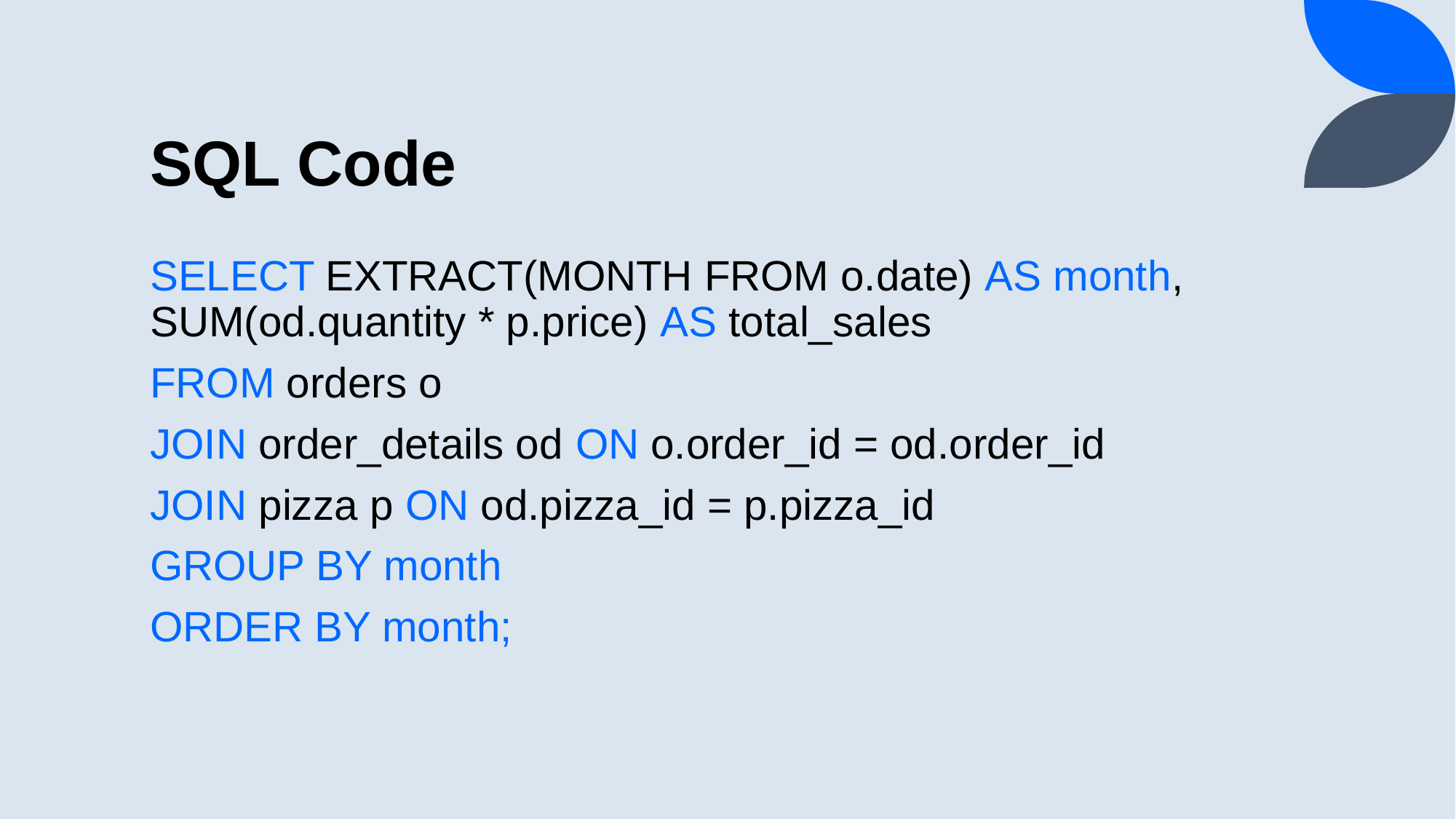

# SQL Code
SELECT EXTRACT(MONTH FROM o.date) AS month, SUM(od.quantity * p.price) AS total_sales
FROM orders o
JOIN order_details od ON o.order_id = od.order_id
JOIN pizza p ON od.pizza_id = p.pizza_id
GROUP BY month
ORDER BY month;